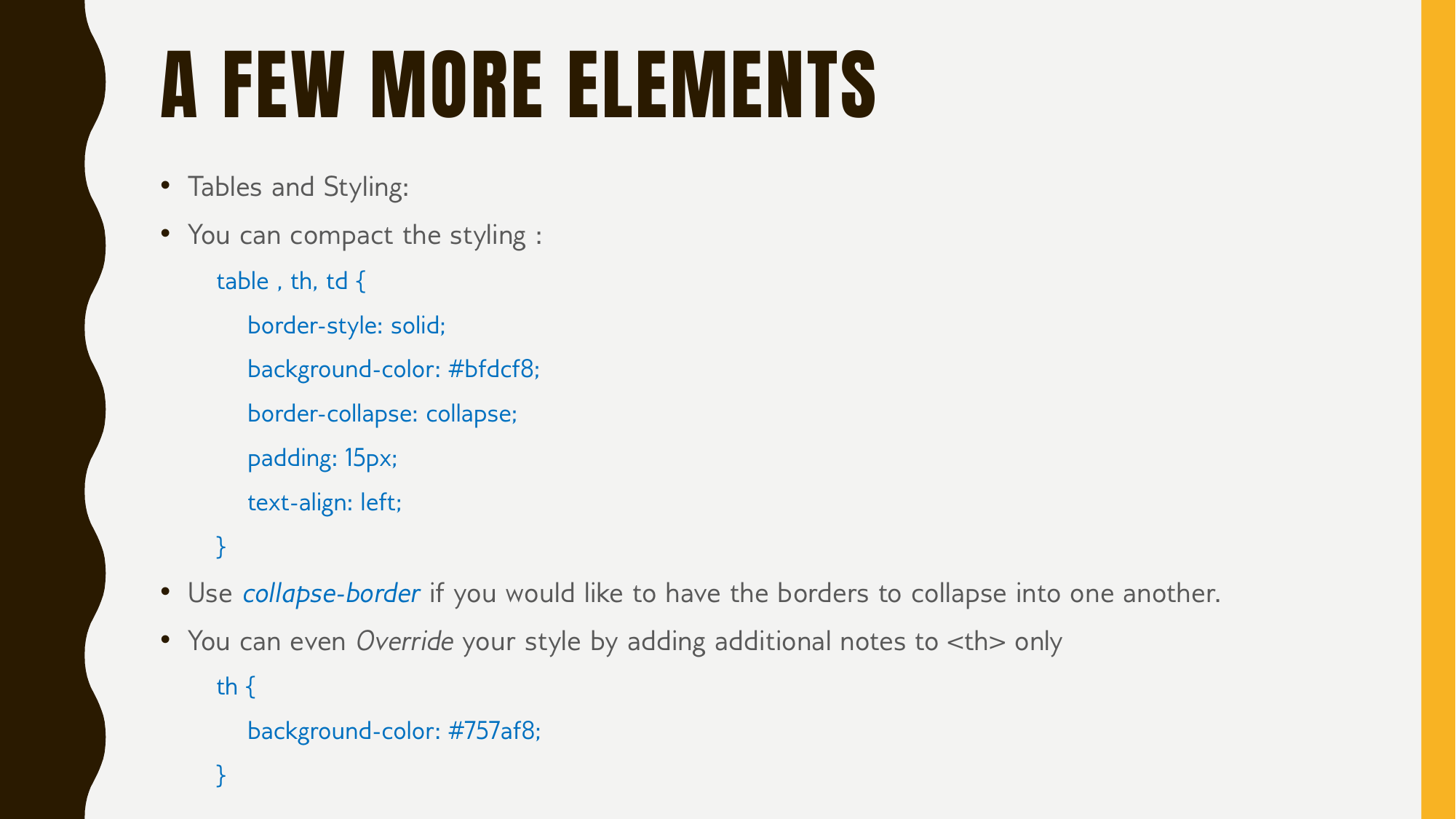

# A few more elements
Tables and Styling:
You can compact the styling :
table , th, td {
    border-style: solid;
    background-color: #bfdcf8;
    border-collapse: collapse;
    padding: 15px;
    text-align: left;
}
Use collapse-border if you would like to have the borders to collapse into one another.
You can even Override your style by adding additional notes to <th> only
th {
    background-color: #757af8;
}